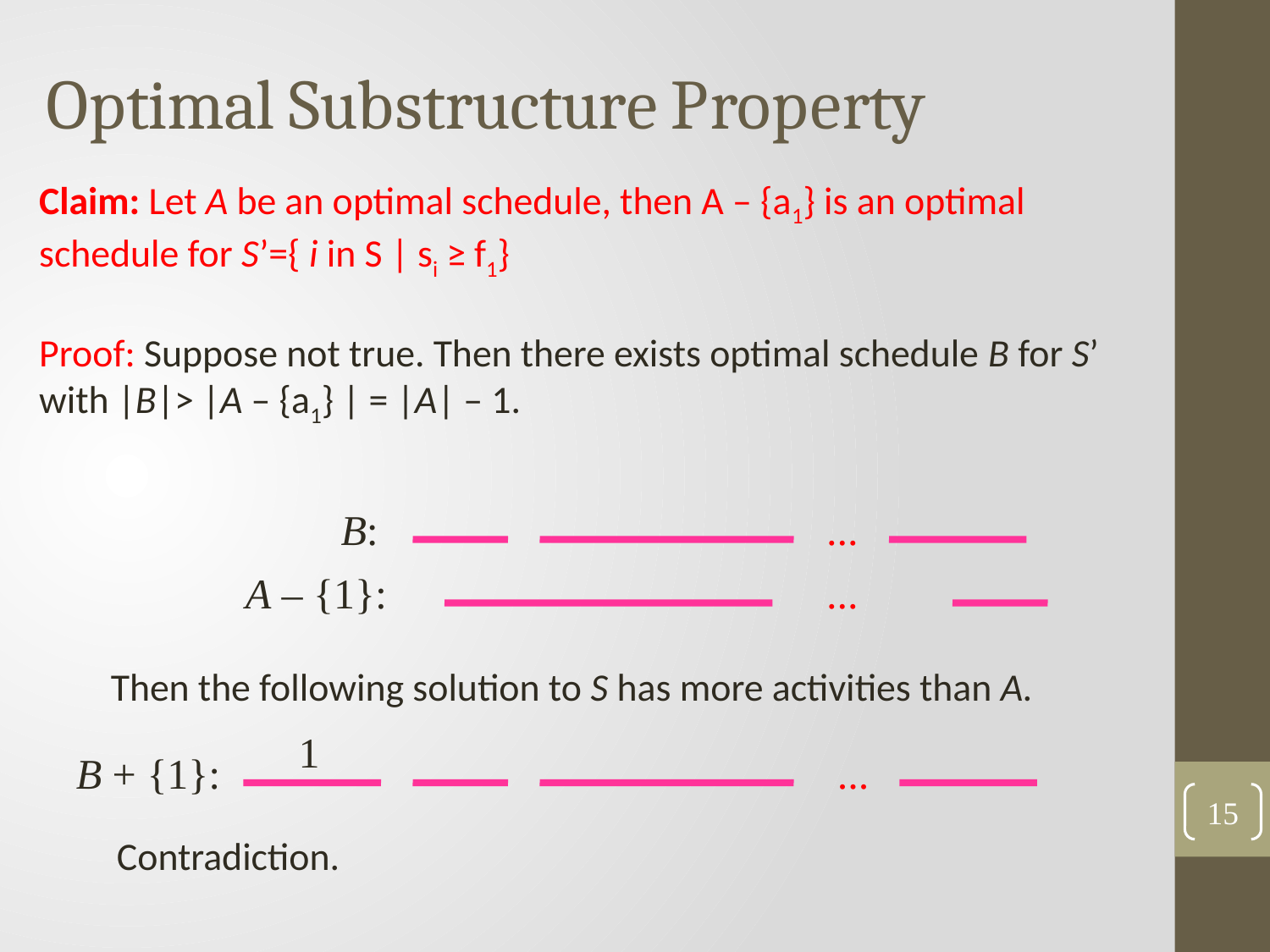

# Optimal Substructure Property
Claim: Let A be an optimal schedule, then A – {a1} is an optimal schedule for S’={ i in S | si ≥ f1}

Proof: Suppose not true. Then there exists optimal schedule B for S’ with |B|> |A – {a1} | = |A| – 1.
B:
...

A – {1}:
...

Then the following solution to S has more activities than A.
1
B + {1}:
...

15
Contradiction.